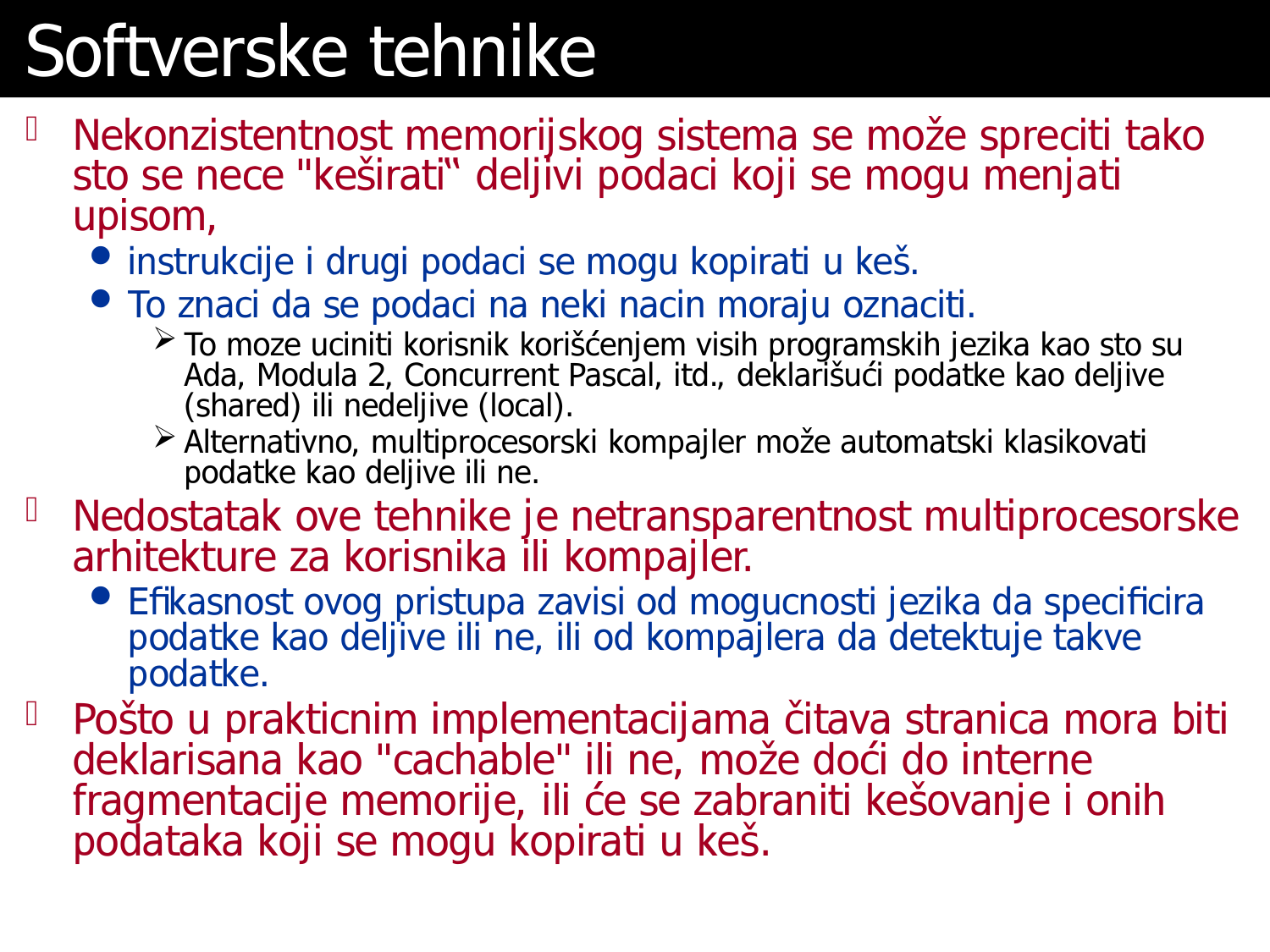

# Softverske tehnike
Nekonzistentnost memorijskog sistema se može spreciti tako sto se nece "keširati“ deljivi podaci koji se mogu menjati upisom,
instrukcije i drugi podaci se mogu kopirati u keš.
To znaci da se podaci na neki nacin moraju oznaciti.
To moze uciniti korisnik korišćenjem visih programskih jezika kao sto su Ada, Modula 2, Concurrent Pascal, itd., deklarišući podatke kao deljive (shared) ili nedeljive (local).
Alternativno, multiprocesorski kompajler može automatski klasikovati podatke kao deljive ili ne.
Nedostatak ove tehnike je netransparentnost multiprocesorske arhitekture za korisnika ili kompajler.
Efikasnost ovog pristupa zavisi od mogucnosti jezika da specificira podatke kao deljive ili ne, ili od kompajlera da detektuje takve podatke.
Pošto u prakticnim implementacijama čitava stranica mora biti deklarisana kao "cachable" ili ne, može doći do interne fragmentacije memorije, ili će se zabraniti kešovanje i onih podataka koji se mogu kopirati u keš.